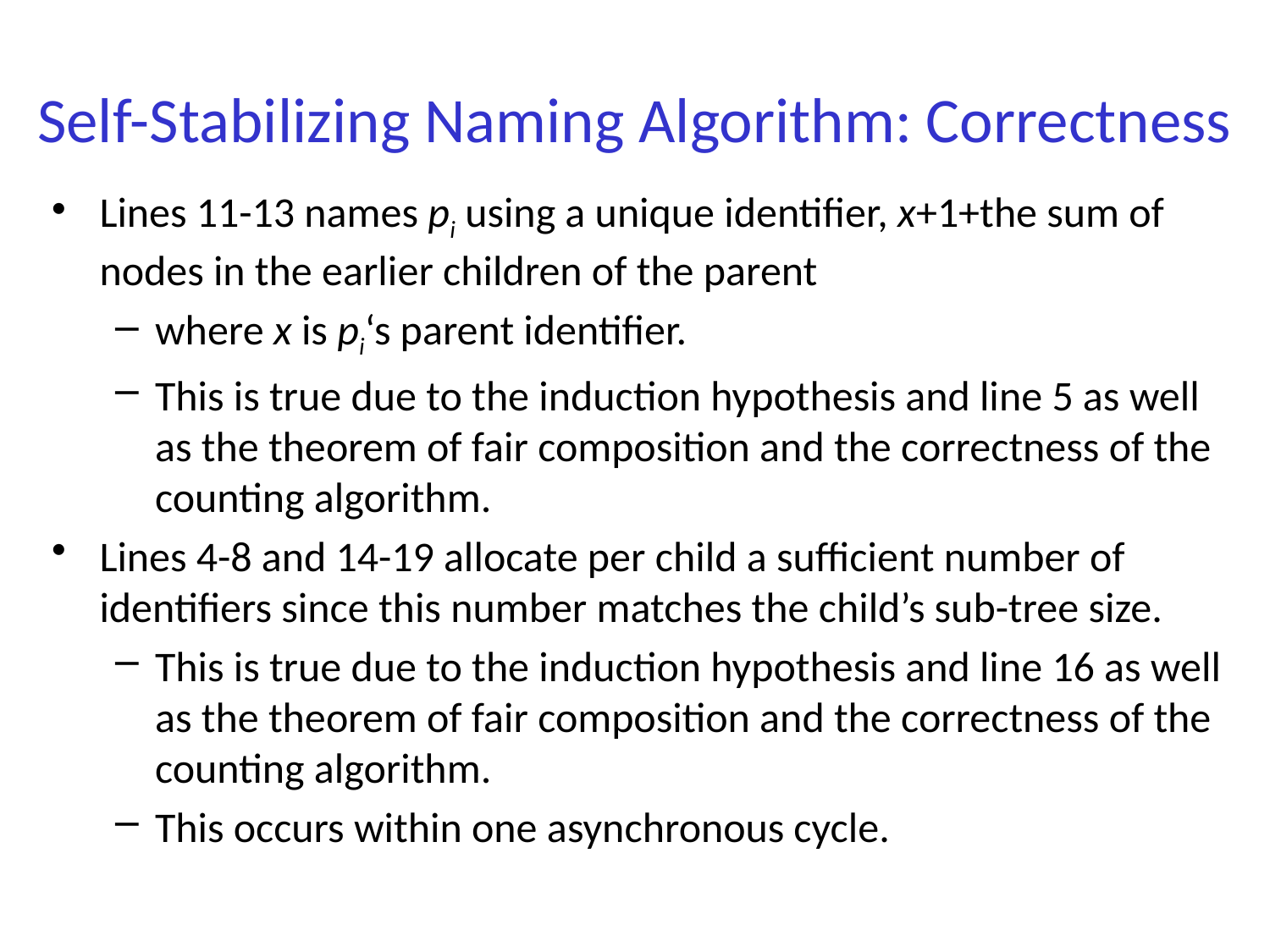

# Self-Stabilizing Naming Algorithm: Correctness
Lines 11-13 names pi using a unique identifier, x+1+the sum of nodes in the earlier children of the parent
where x is pi‘s parent identifier.
This is true due to the induction hypothesis and line 5 as well as the theorem of fair composition and the correctness of the counting algorithm.
Lines 4-8 and 14-19 allocate per child a sufficient number of identifiers since this number matches the child’s sub-tree size.
This is true due to the induction hypothesis and line 16 as well as the theorem of fair composition and the correctness of the counting algorithm.
This occurs within one asynchronous cycle.